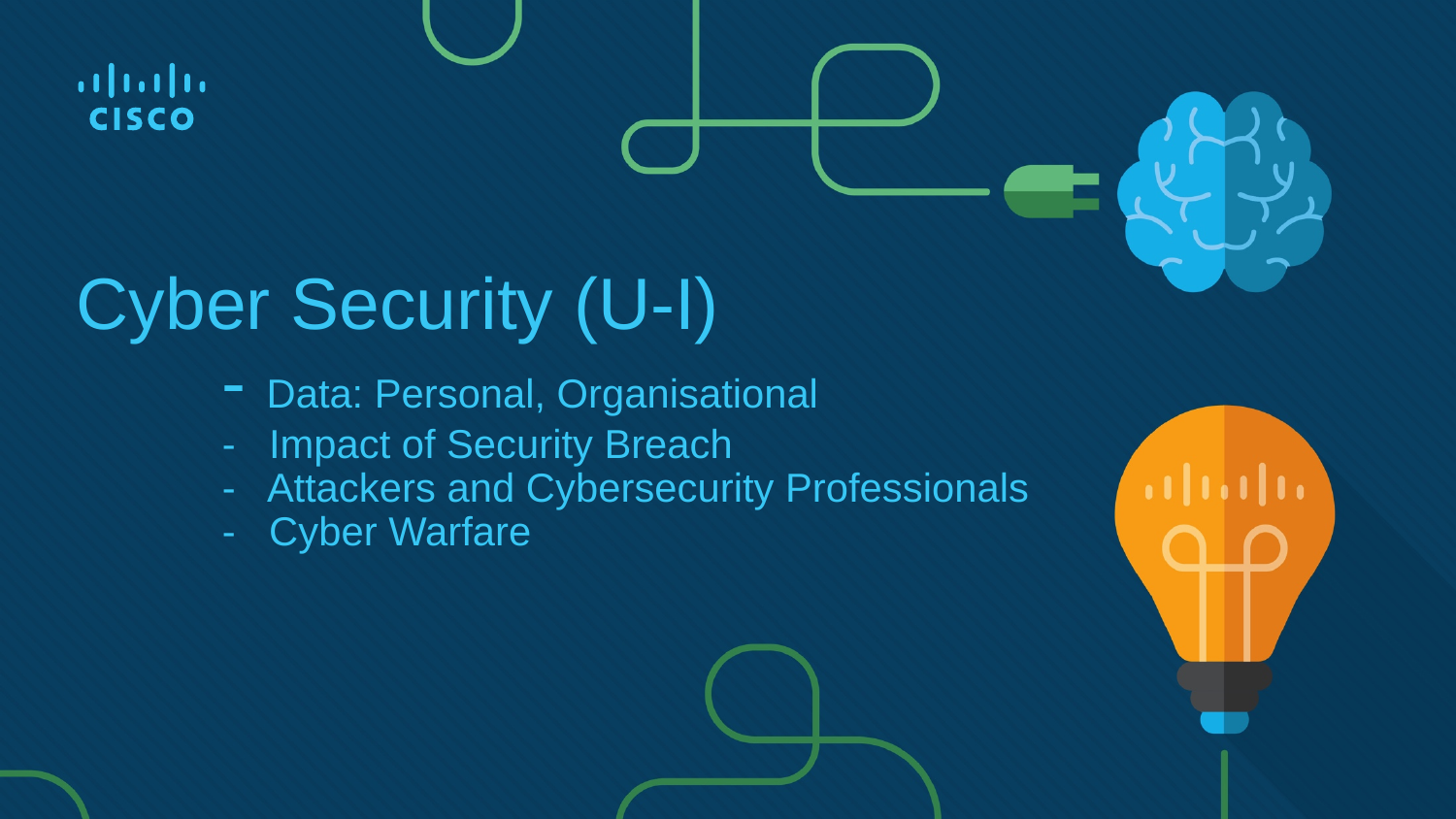

# Cyber Security (U-I) - Data: Personal, Organisational -   Impact of Security Breach -   Attackers and Cybersecurity Professionals -   Cyber Warfare